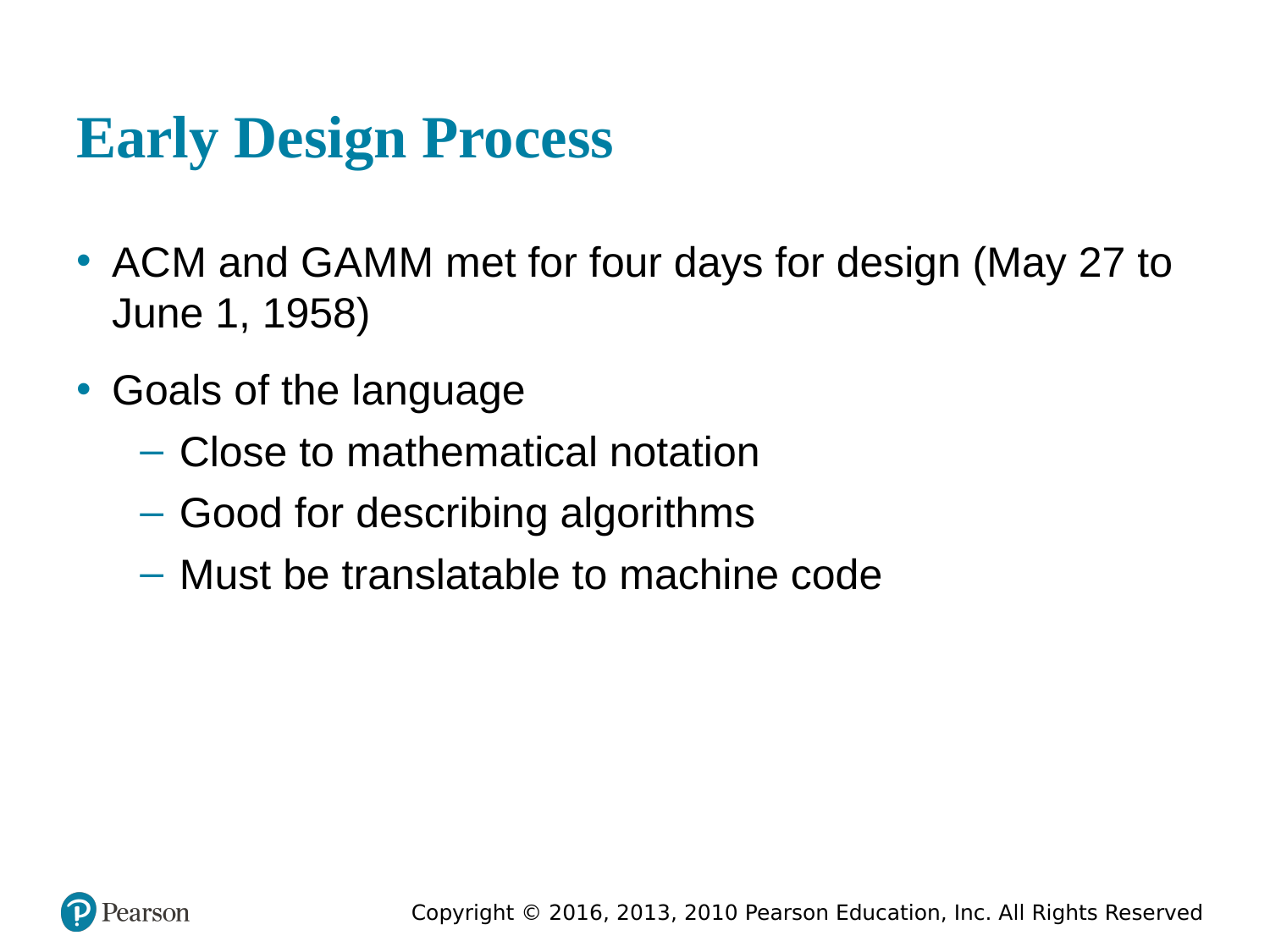

# Early Design Process
A C M and G A M M met for four days for design (May 27 to June 1, 1958)
Goals of the language
Close to mathematical notation
Good for describing algorithms
Must be translatable to machine code